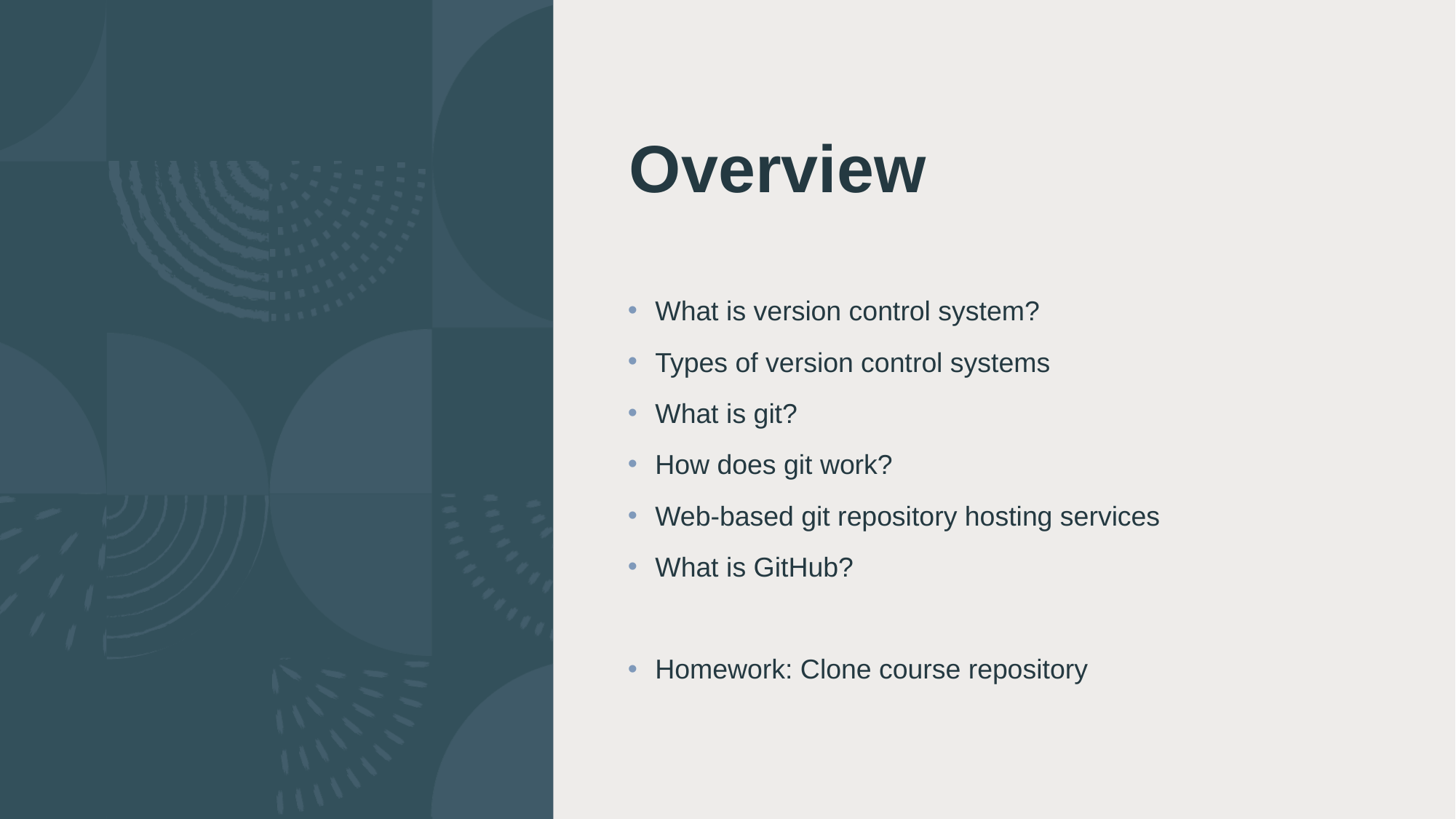

# Overview
What is version control system?
Types of version control systems
What is git?
How does git work?
Web-based git repository hosting services
What is GitHub?

Homework: Clone course repository